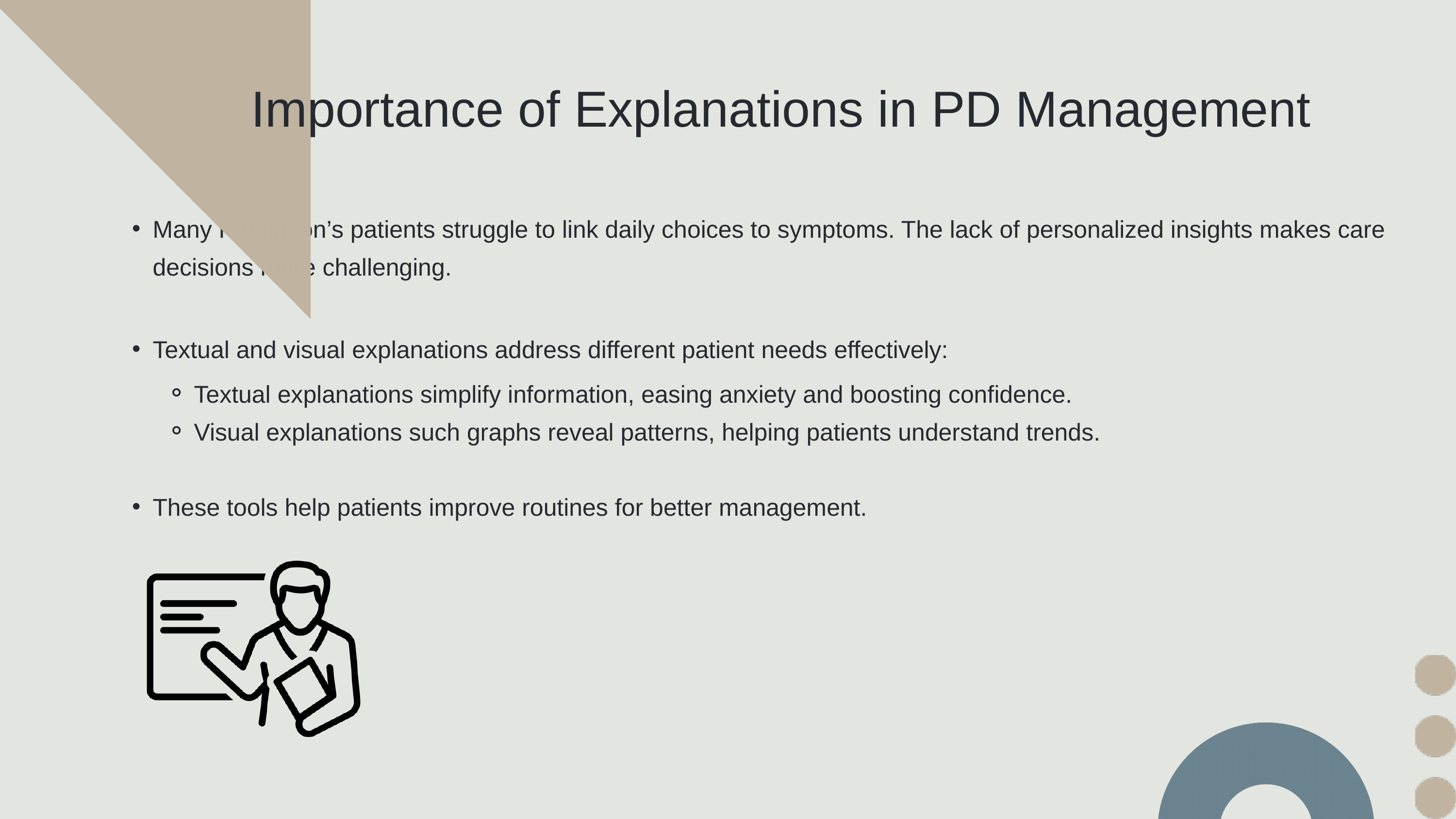

Importance of Explanations in PD Management
Many Parkinson’s patients struggle to link daily choices to symptoms. The lack of personalized insights makes care decisions more challenging.

Textual and visual explanations address different patient needs effectively:
Textual explanations simplify information, easing anxiety and boosting confidence.
Visual explanations such graphs reveal patterns, helping patients understand trends.

These tools help patients improve routines for better management.